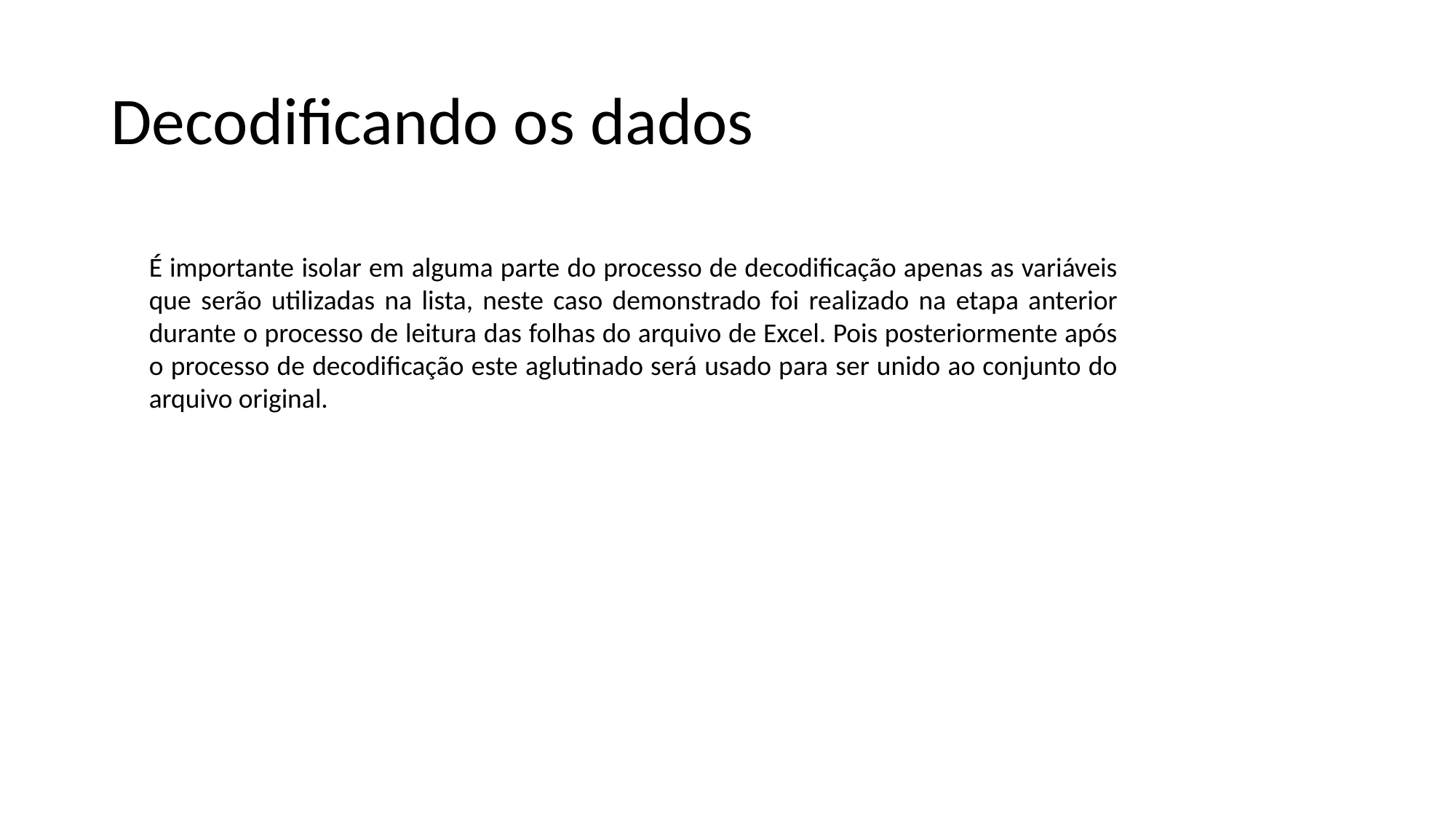

# Decodificando os dados
É importante isolar em alguma parte do processo de decodificação apenas as variáveis que serão utilizadas na lista, neste caso demonstrado foi realizado na etapa anterior durante o processo de leitura das folhas do arquivo de Excel. Pois posteriormente após o processo de decodificação este aglutinado será usado para ser unido ao conjunto do arquivo original.